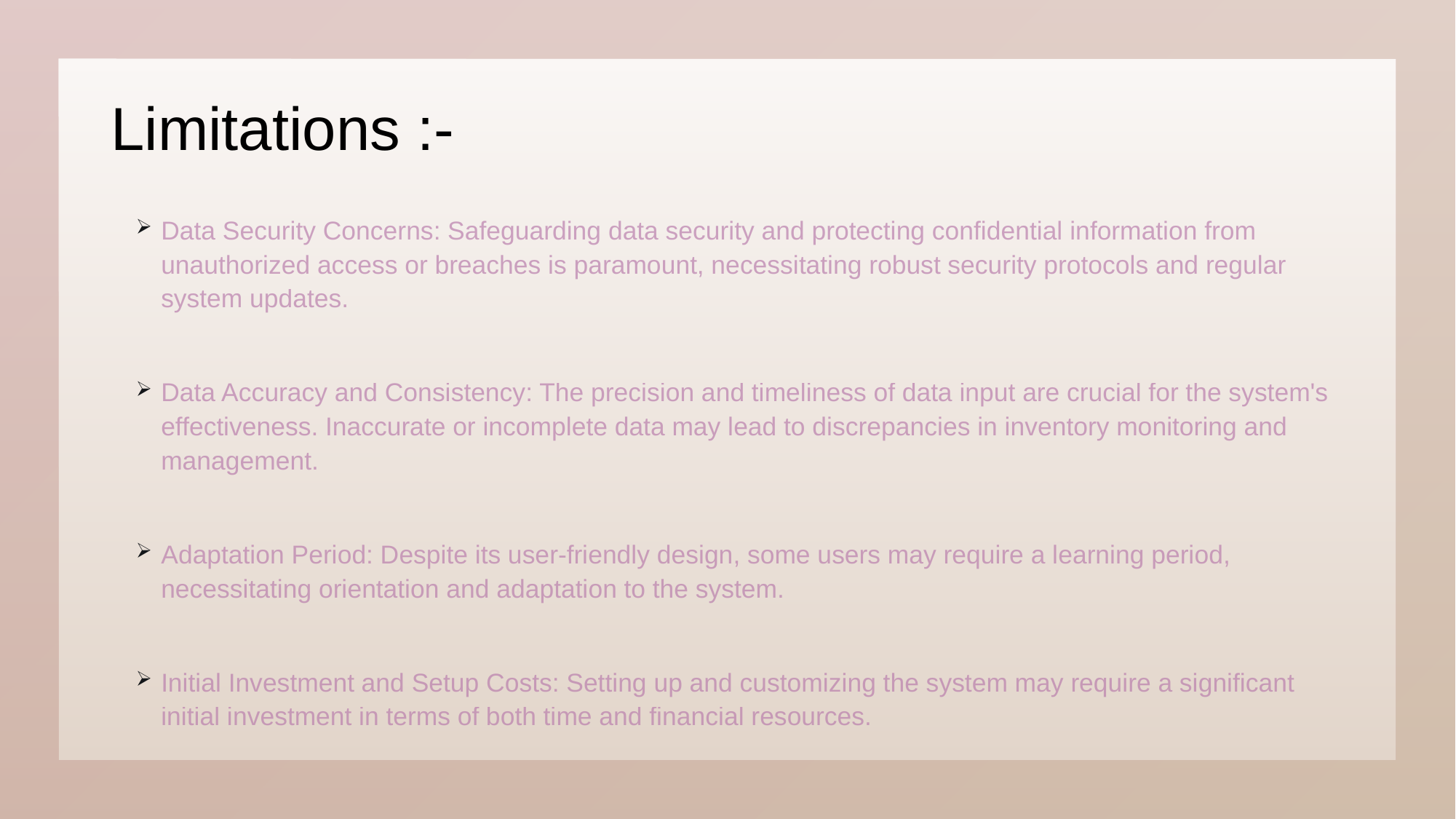

# Limitations :-
Data Security Concerns: Safeguarding data security and protecting confidential information from unauthorized access or breaches is paramount, necessitating robust security protocols and regular system updates.

Data Accuracy and Consistency: The precision and timeliness of data input are crucial for the system's effectiveness. Inaccurate or incomplete data may lead to discrepancies in inventory monitoring and management.

Adaptation Period: Despite its user-friendly design, some users may require a learning period, necessitating orientation and adaptation to the system.

Initial Investment and Setup Costs: Setting up and customizing the system may require a significant initial investment in terms of both time and financial resources.